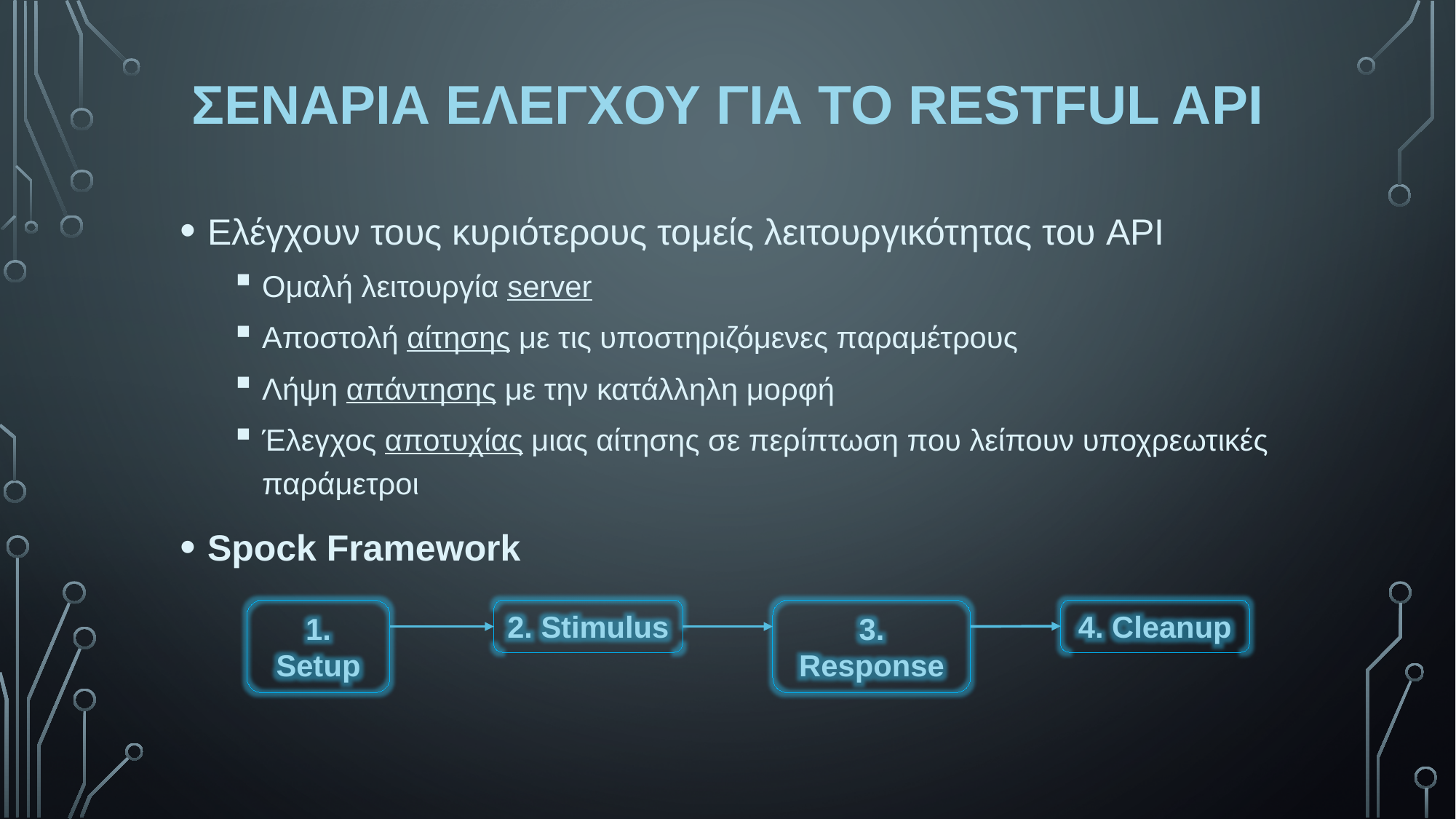

# Σεναρια ελεγχου για το restful api
Ελέγχουν τους κυριότερους τομείς λειτουργικότητας του API
Ομαλή λειτουργία server
Αποστολή αίτησης με τις υποστηριζόμενες παραμέτρους
Λήψη απάντησης με την κατάλληλη μορφή
Έλεγχος αποτυχίας μιας αίτησης σε περίπτωση που λείπουν υποχρεωτικές παράμετροι
Spock Framework

2. Stimulus
4. Cleanup
1. Setup
3. Response